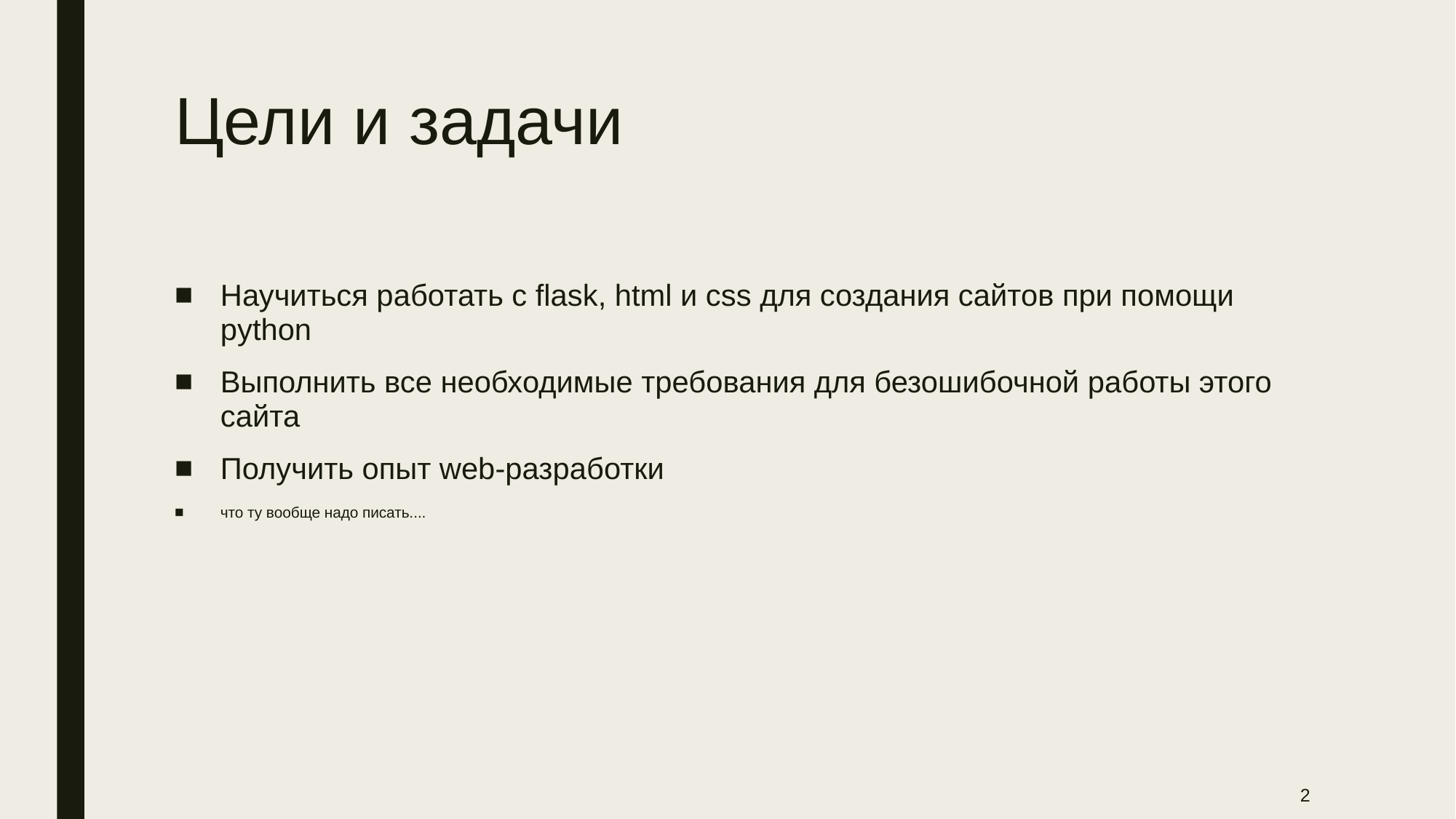

# Цели и задачи
Научиться работать с flask, html и css для создания сайтов при помощи python
Выполнить все необходимые требования для безошибочной работы этого сайта
Получить опыт web-разработки
что ту вообще надо писать....
2